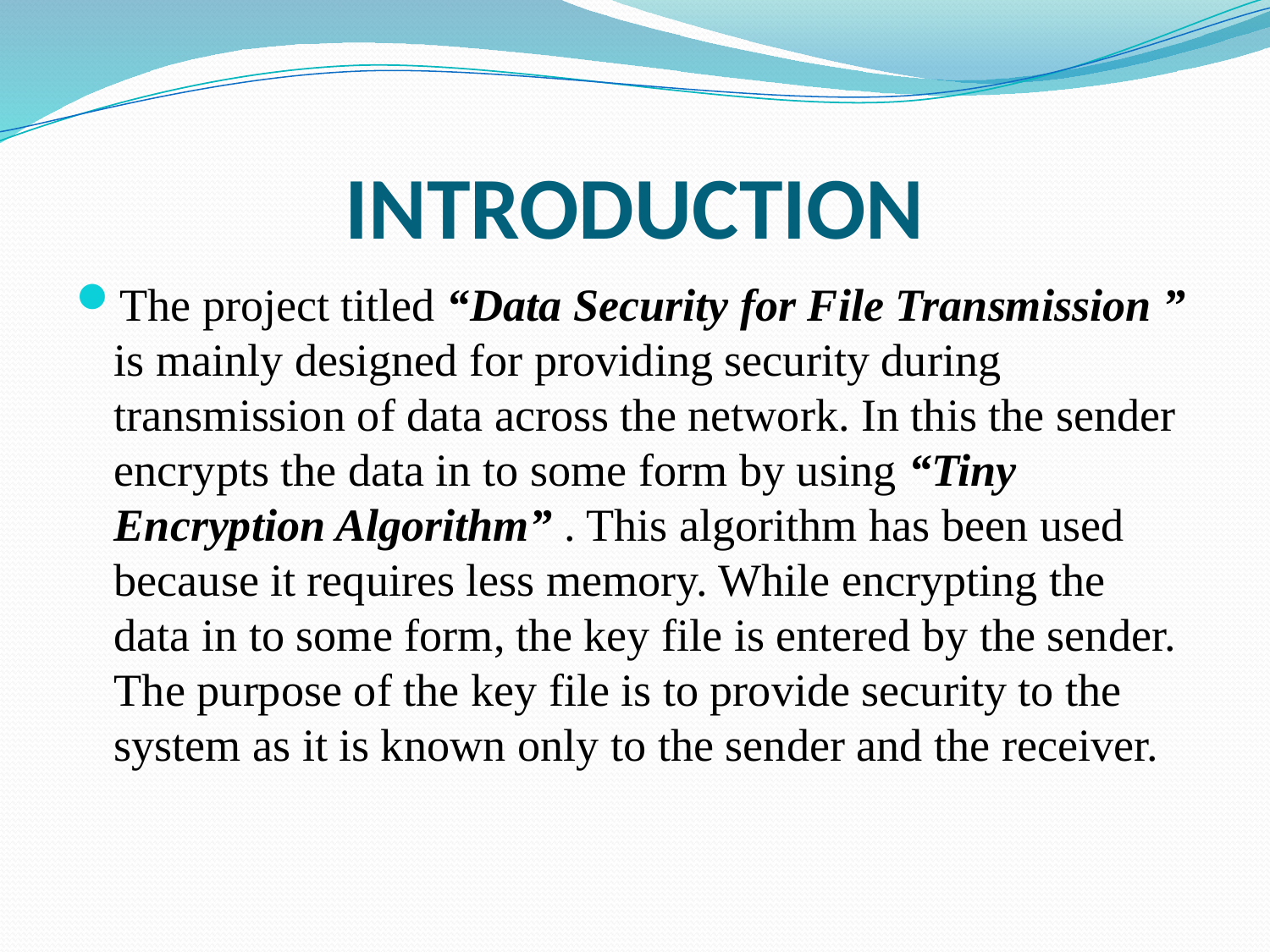

# INTRODUCTION
The project titled “Data Security for File Transmission ” is mainly designed for providing security during transmission of data across the network. In this the sender encrypts the data in to some form by using “Tiny Encryption Algorithm” . This algorithm has been used because it requires less memory. While encrypting the data in to some form, the key file is entered by the sender. The purpose of the key file is to provide security to the system as it is known only to the sender and the receiver.